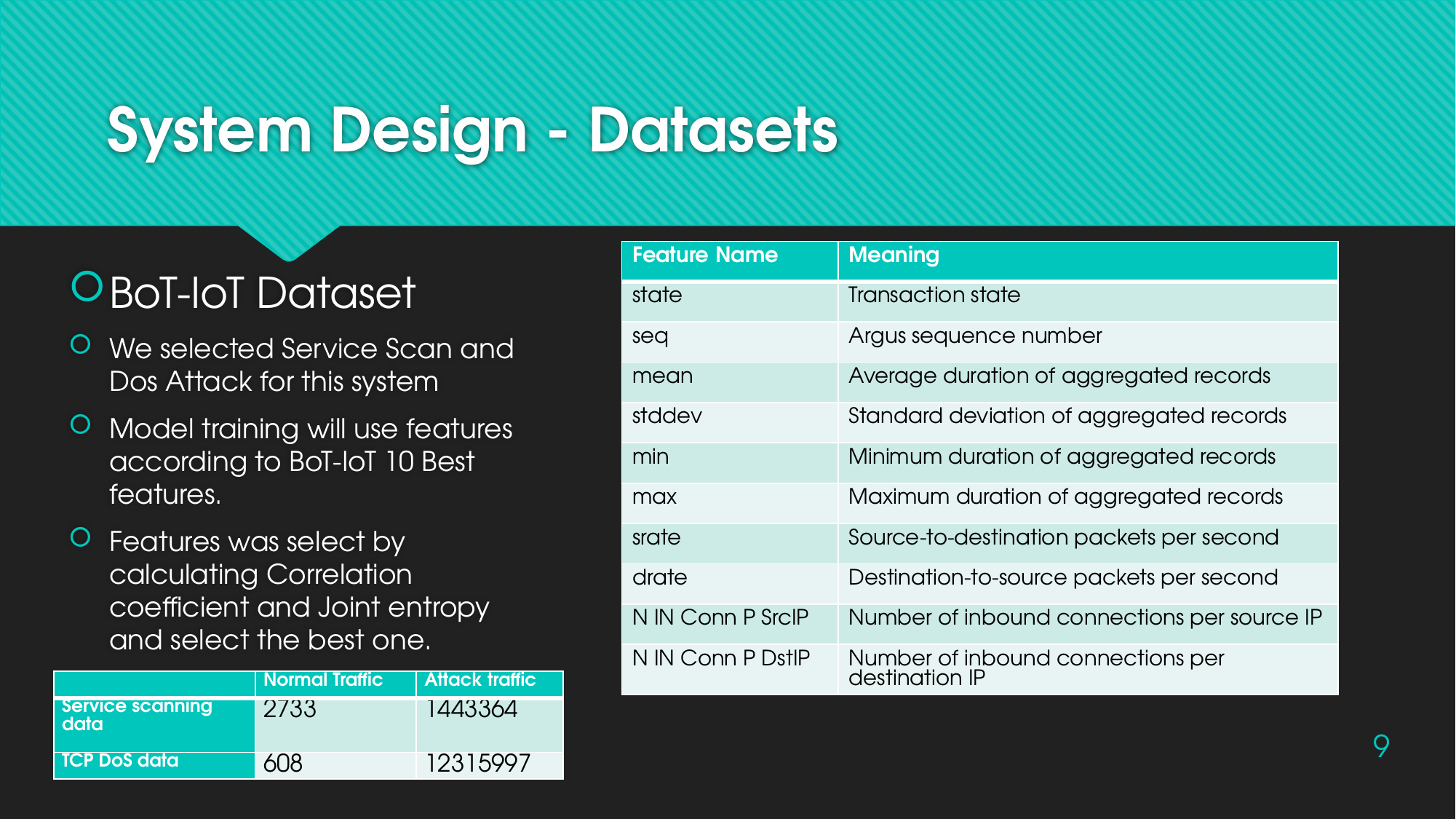

# System Design - Datasets
| Feature Name | Meaning |
| --- | --- |
| state | Transaction state |
| seq | Argus sequence number |
| mean | Average duration of aggregated records |
| stddev | Standard deviation of aggregated records |
| min | Minimum duration of aggregated records |
| max | Maximum duration of aggregated records |
| srate | Source-to-destination packets per second |
| drate | Destination-to-source packets per second |
| N IN Conn P SrcIP | Number of inbound connections per source IP |
| N IN Conn P DstIP | Number of inbound connections per destination IP |
BoT-IoT Dataset
We selected Service Scan and Dos Attack for this system
Model training will use features according to BoT-IoT 10 Best features.
Features was select by calculating Correlation coefficient and Joint entropy and select the best one.

|  | Normal Traffic | Attack traffic |
| --- | --- | --- |
| Service scanning data | 2733 | 1443364 |
| TCP DoS data | 608 | 12315997 |
9